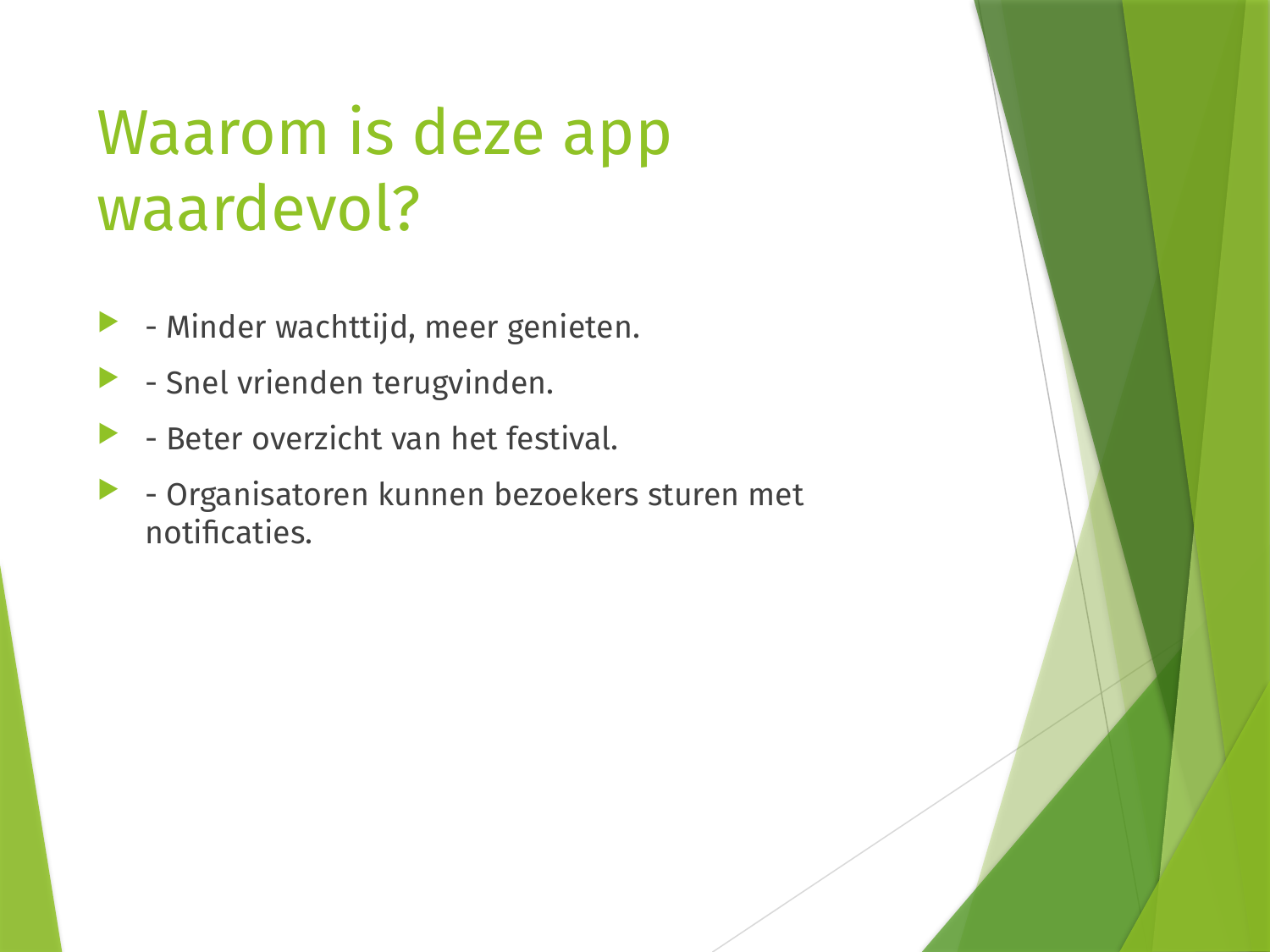

# Waarom is deze app waardevol?
- Minder wachttijd, meer genieten.
- Snel vrienden terugvinden.
- Beter overzicht van het festival.
- Organisatoren kunnen bezoekers sturen met notificaties.